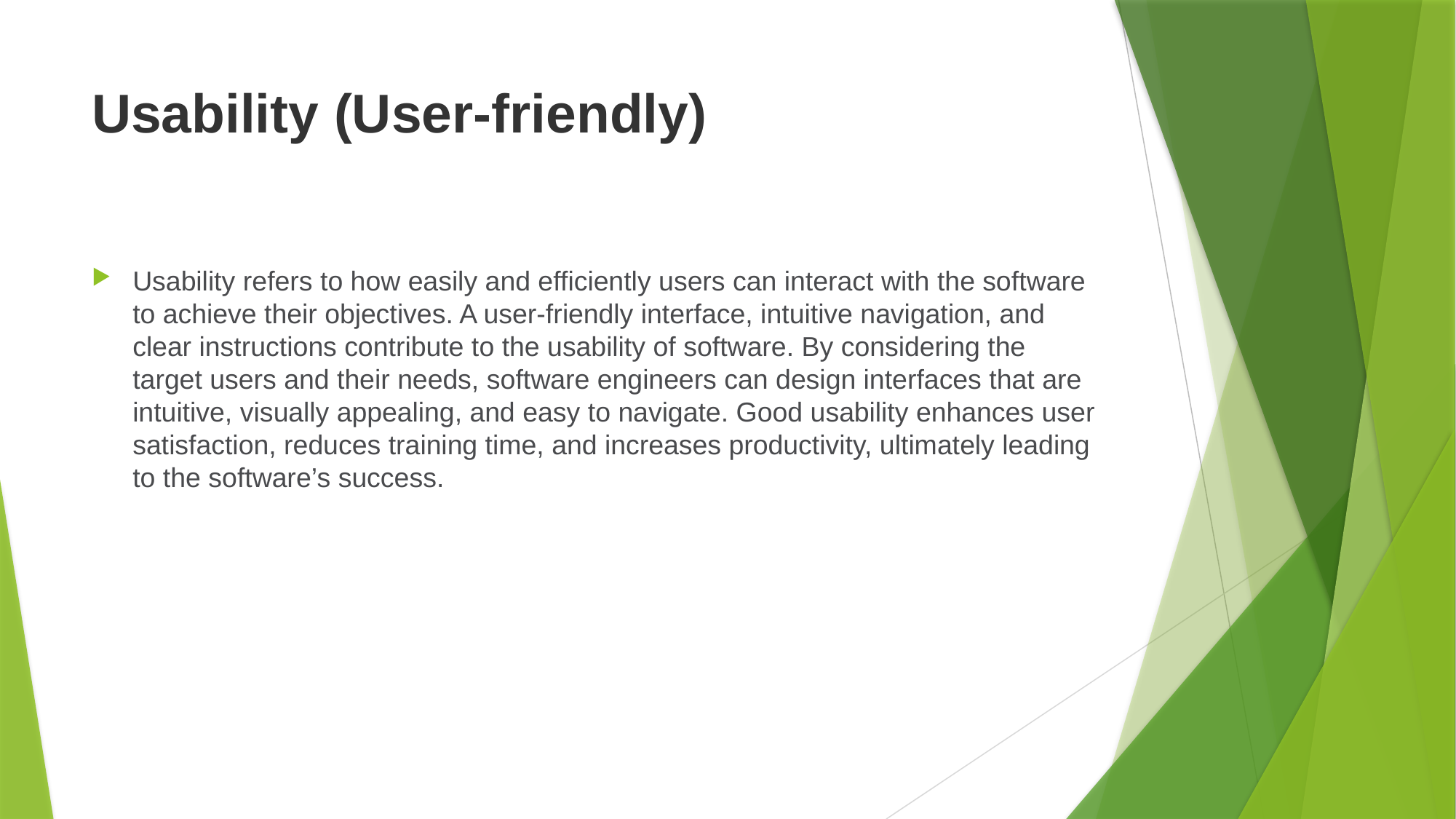

# Usability (User-friendly)
Usability refers to how easily and efficiently users can interact with the software to achieve their objectives. A user-friendly interface, intuitive navigation, and clear instructions contribute to the usability of software. By considering the target users and their needs, software engineers can design interfaces that are intuitive, visually appealing, and easy to navigate. Good usability enhances user satisfaction, reduces training time, and increases productivity, ultimately leading to the software’s success.